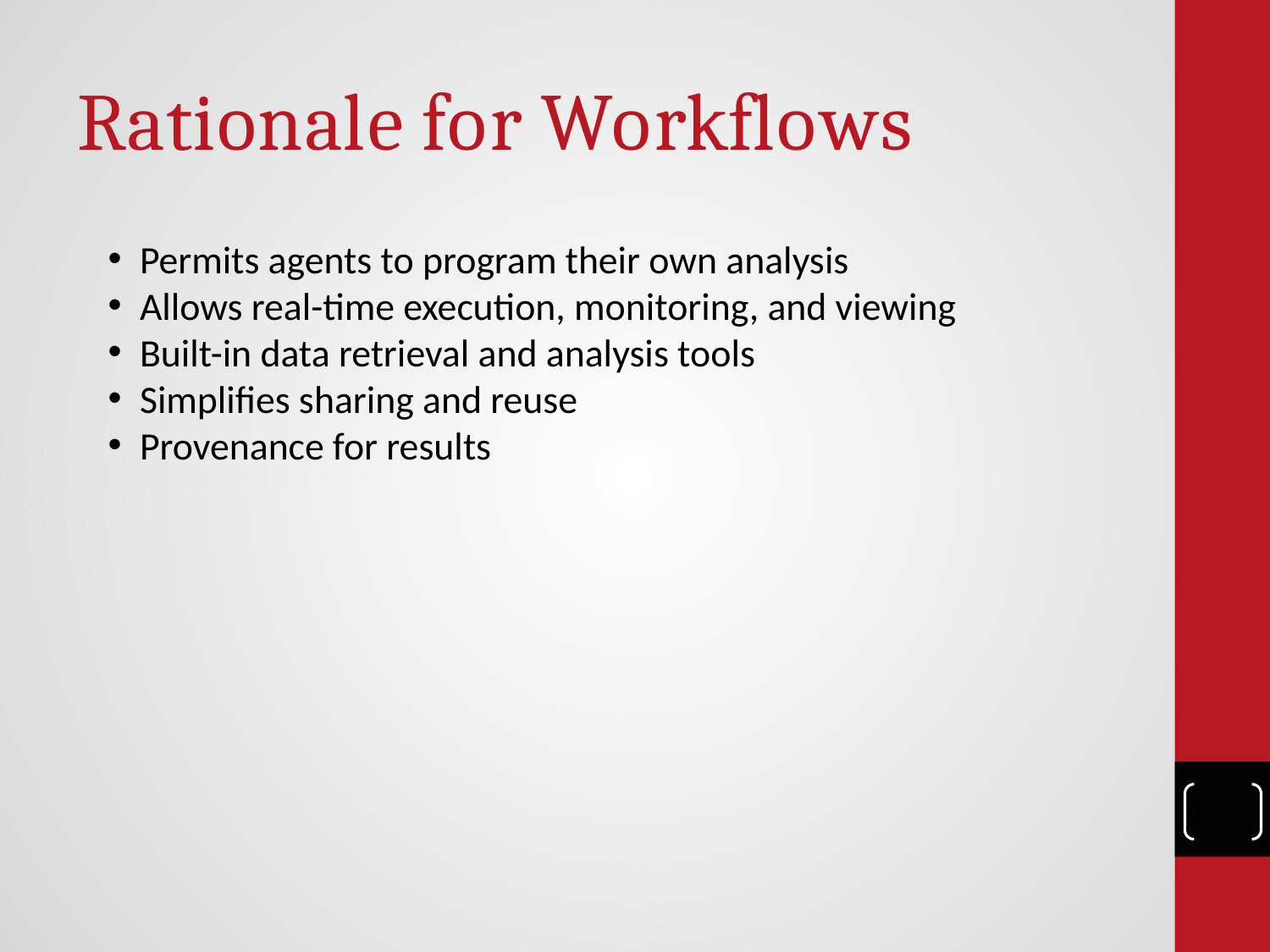

# Rationale for Workflows
Permits agents to program their own analysis
Allows real-time execution, monitoring, and viewing
Built-in data retrieval and analysis tools
Simplifies sharing and reuse
Provenance for results

3